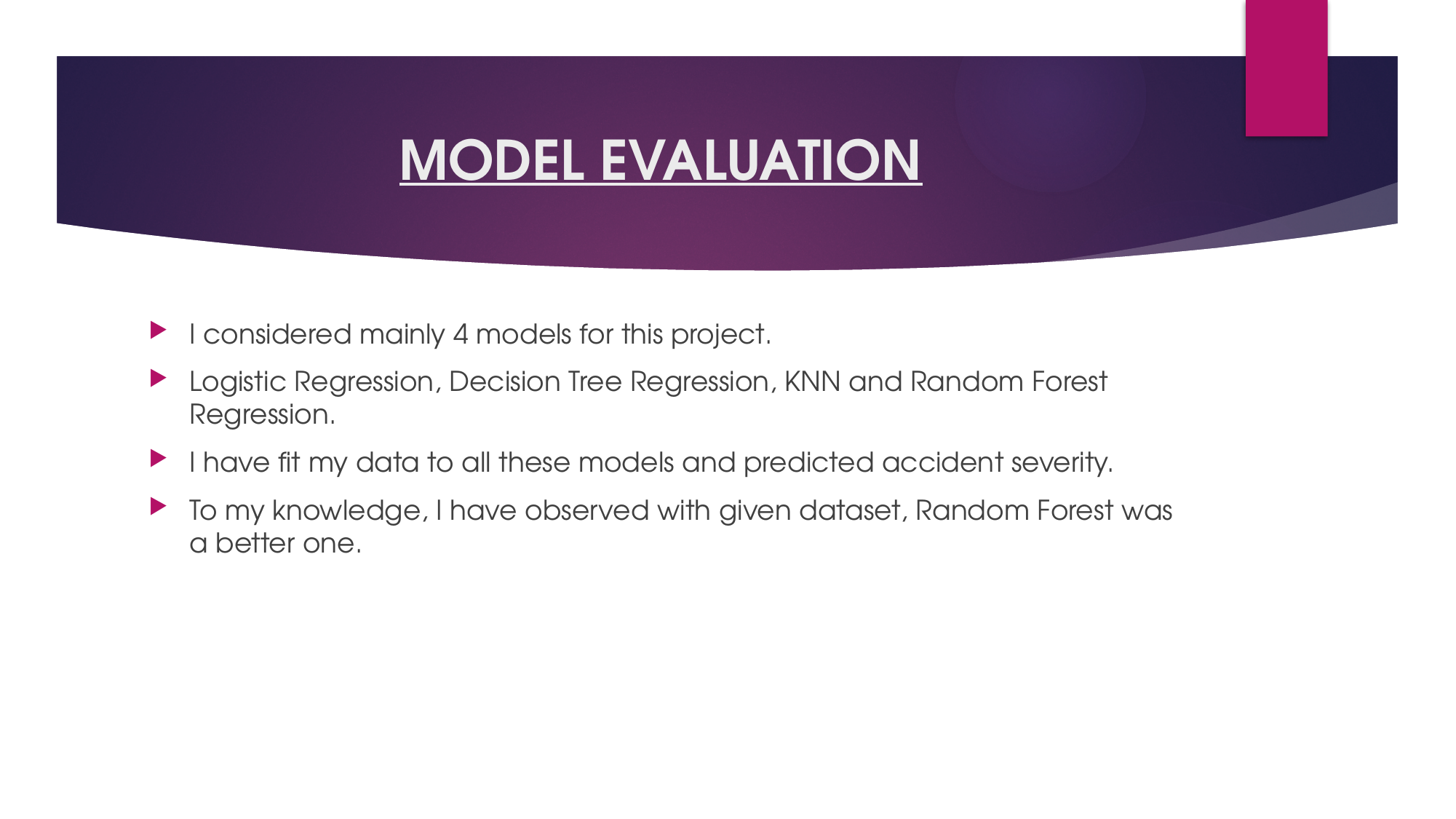

# MODEL EVALUATION
I considered mainly 4 models for this project.
Logistic Regression, Decision Tree Regression, KNN and Random Forest Regression.
I have fit my data to all these models and predicted accident severity.
To my knowledge, I have observed with given dataset, Random Forest was a better one.